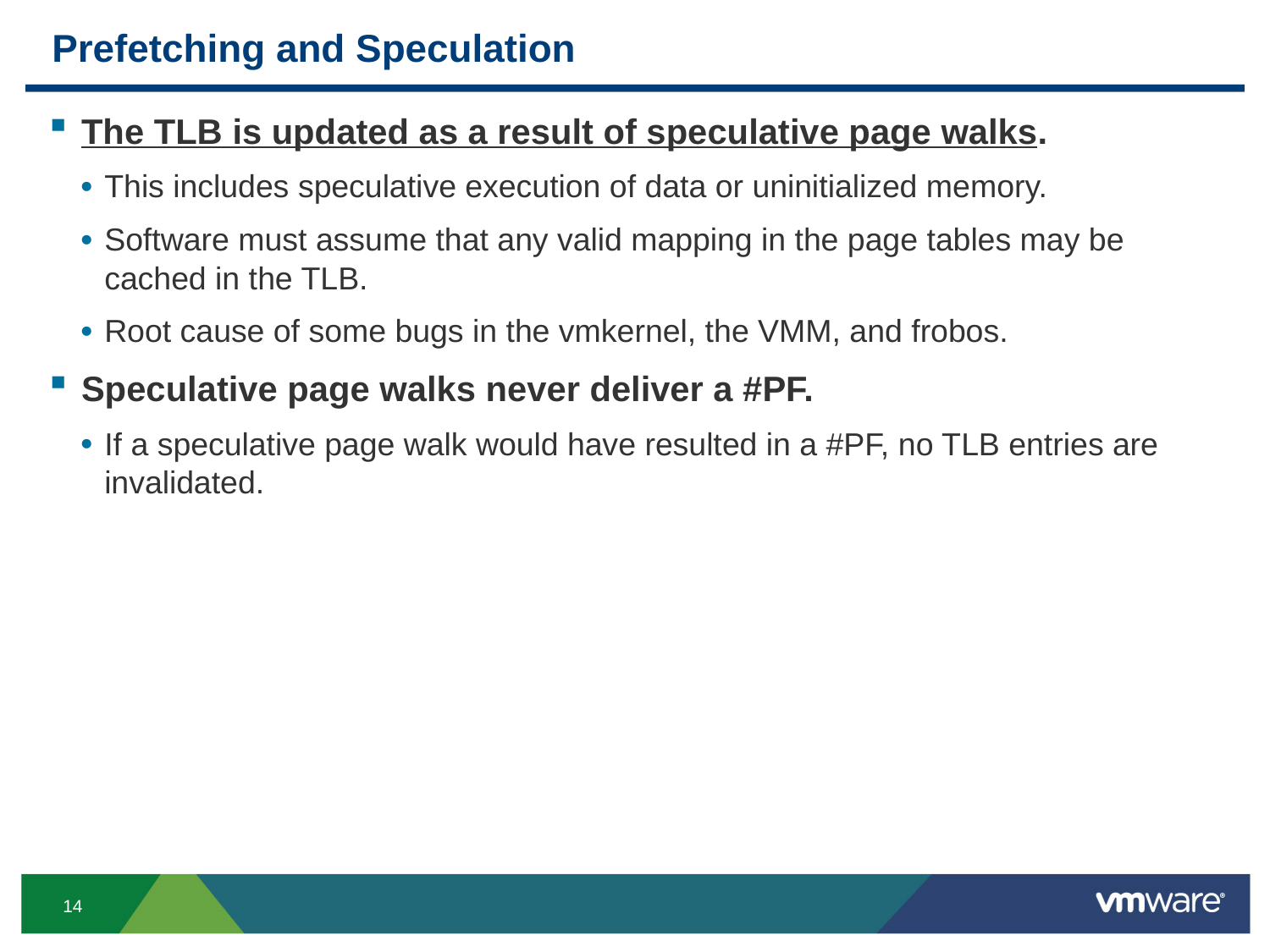

# Prefetching and Speculation
The TLB is updated as a result of speculative page walks.
This includes speculative execution of data or uninitialized memory.
Software must assume that any valid mapping in the page tables may be cached in the TLB.
Root cause of some bugs in the vmkernel, the VMM, and frobos.
Speculative page walks never deliver a #PF.
If a speculative page walk would have resulted in a #PF, no TLB entries are invalidated.